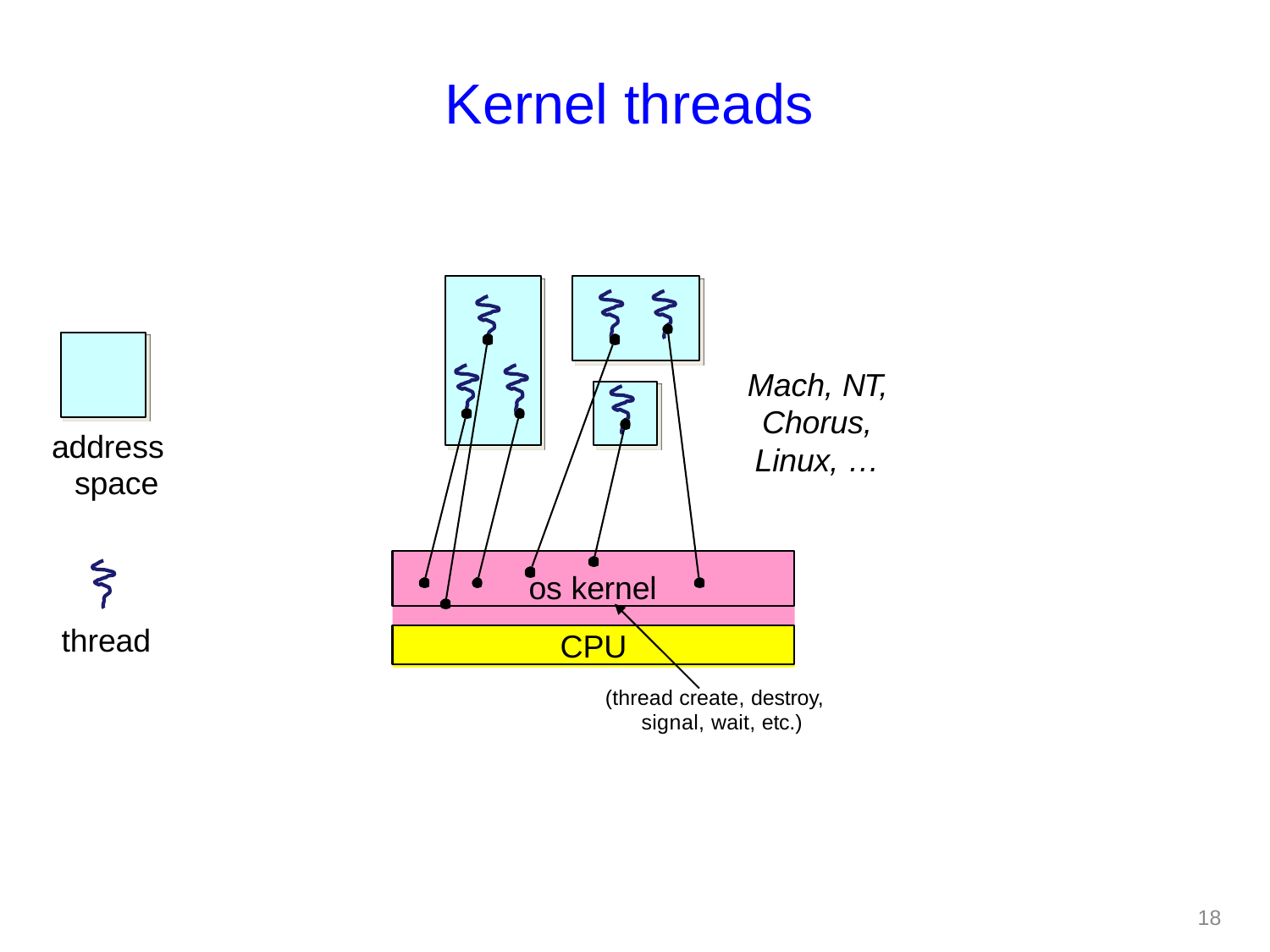

# Kernel threads

Mach, NT,  Chorus,  Linux, …
address  space
os kernel

thread
CPU
(thread create, destroy,  signal, wait, etc.)
18